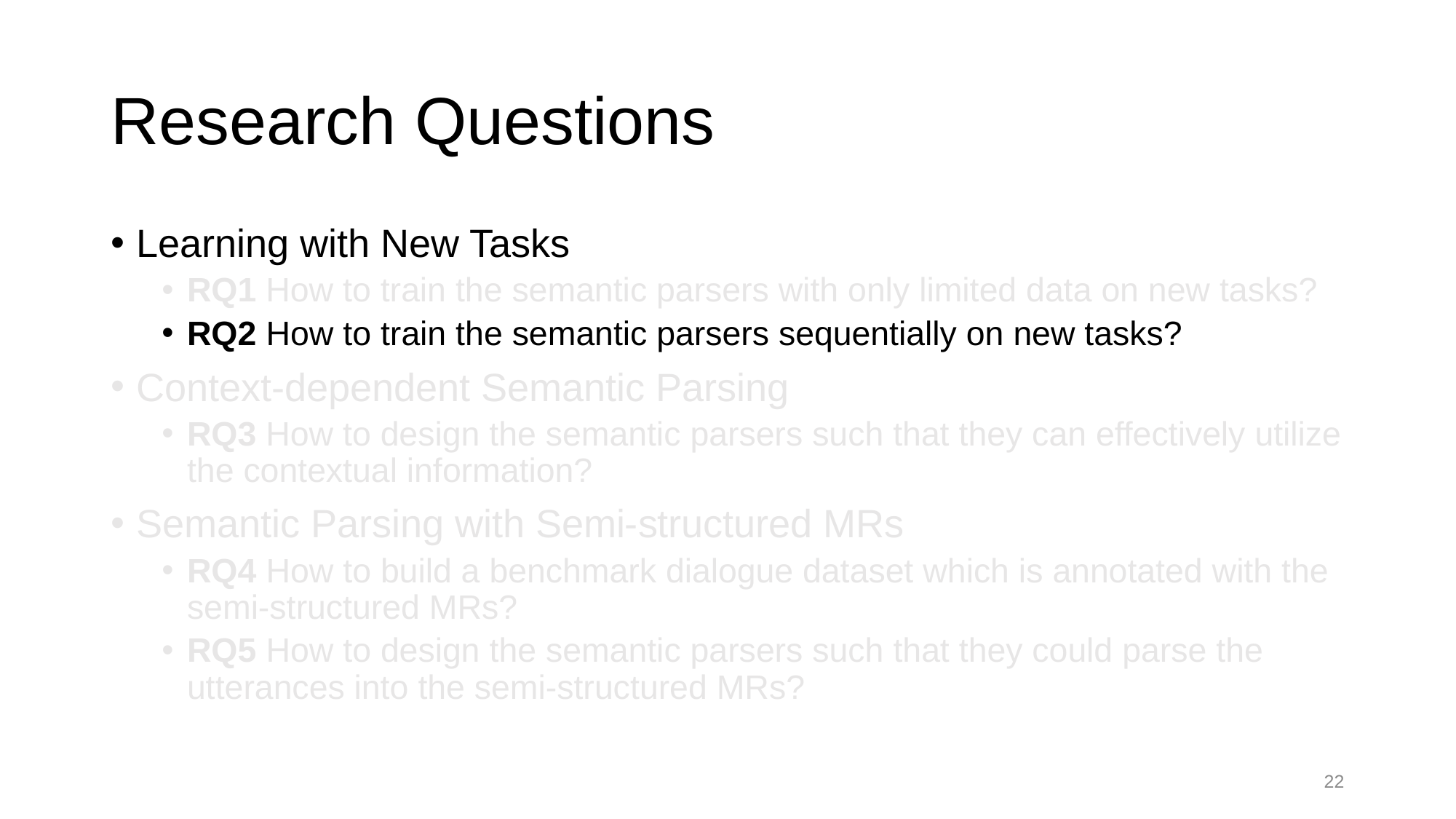

# Research Questions
Learning with New Tasks
RQ1 How to train the semantic parsers with only limited data on new tasks?
RQ2 How to train the semantic parsers sequentially on new tasks?
Context-dependent Semantic Parsing
RQ3 How to design the semantic parsers such that they can effectively utilize the contextual information?
Semantic Parsing with Semi-structured MRs
RQ4 How to build a benchmark dialogue dataset which is annotated with the semi-structured MRs?
RQ5 How to design the semantic parsers such that they could parse the utterances into the semi-structured MRs?

22